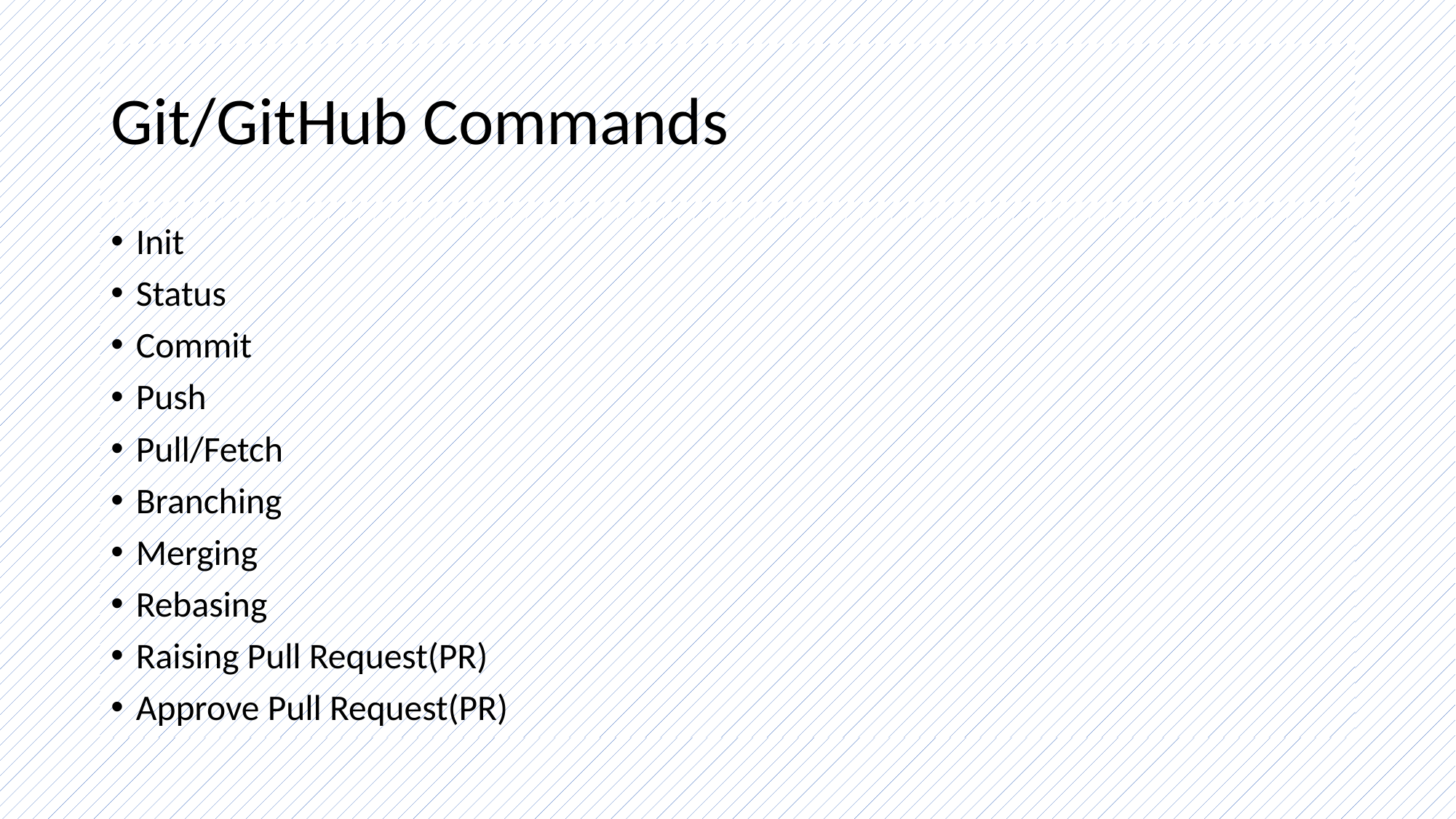

# Git/GitHub Commands
Init
Status
Commit
Push
Pull/Fetch
Branching
Merging
Rebasing
Raising Pull Request(PR)
Approve Pull Request(PR)